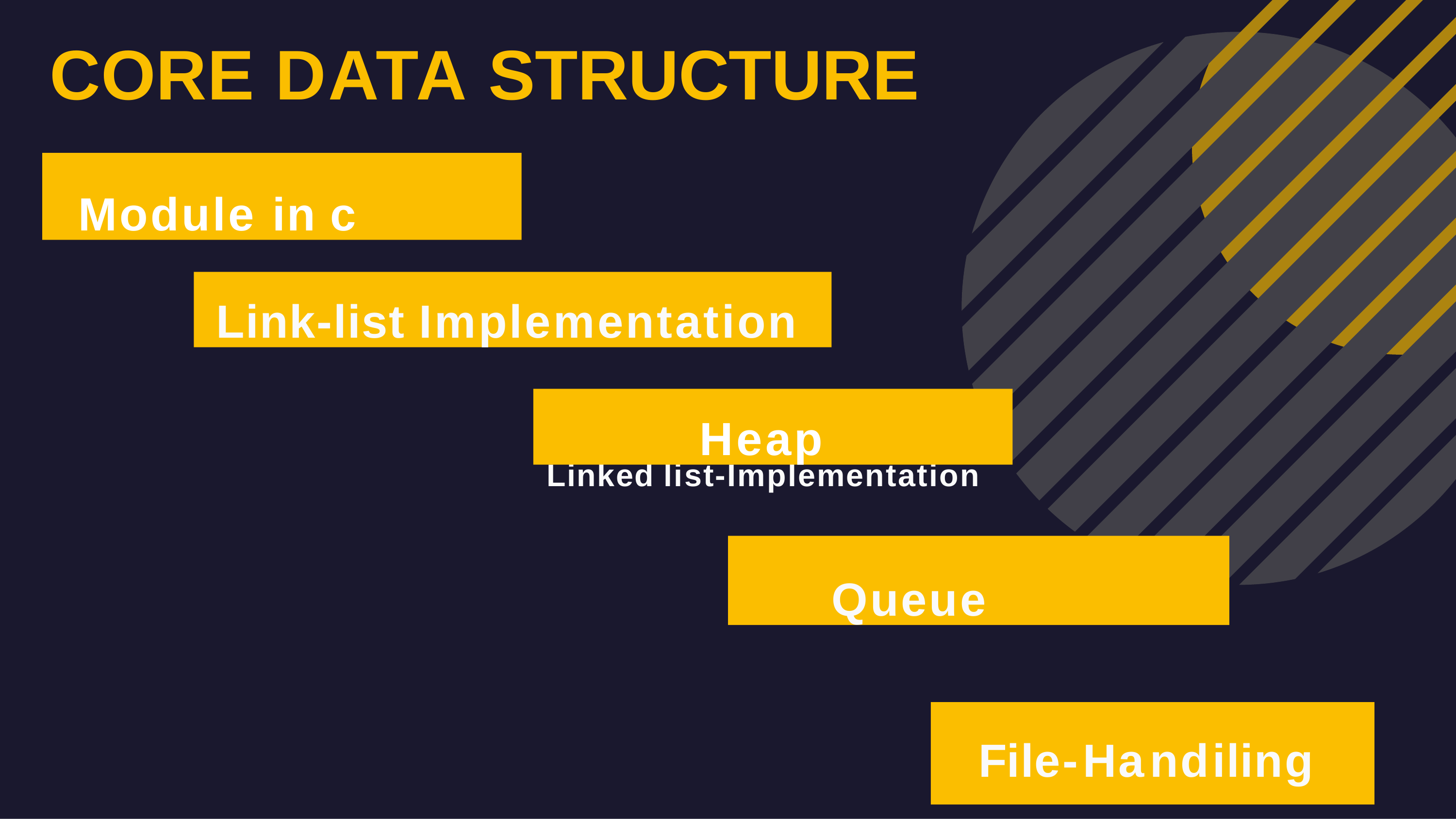

# CORE DATA STRUCTURE
Module in c
Link-list Implementation
Heap
Linked list-Implementation
Queue

File-Handiling